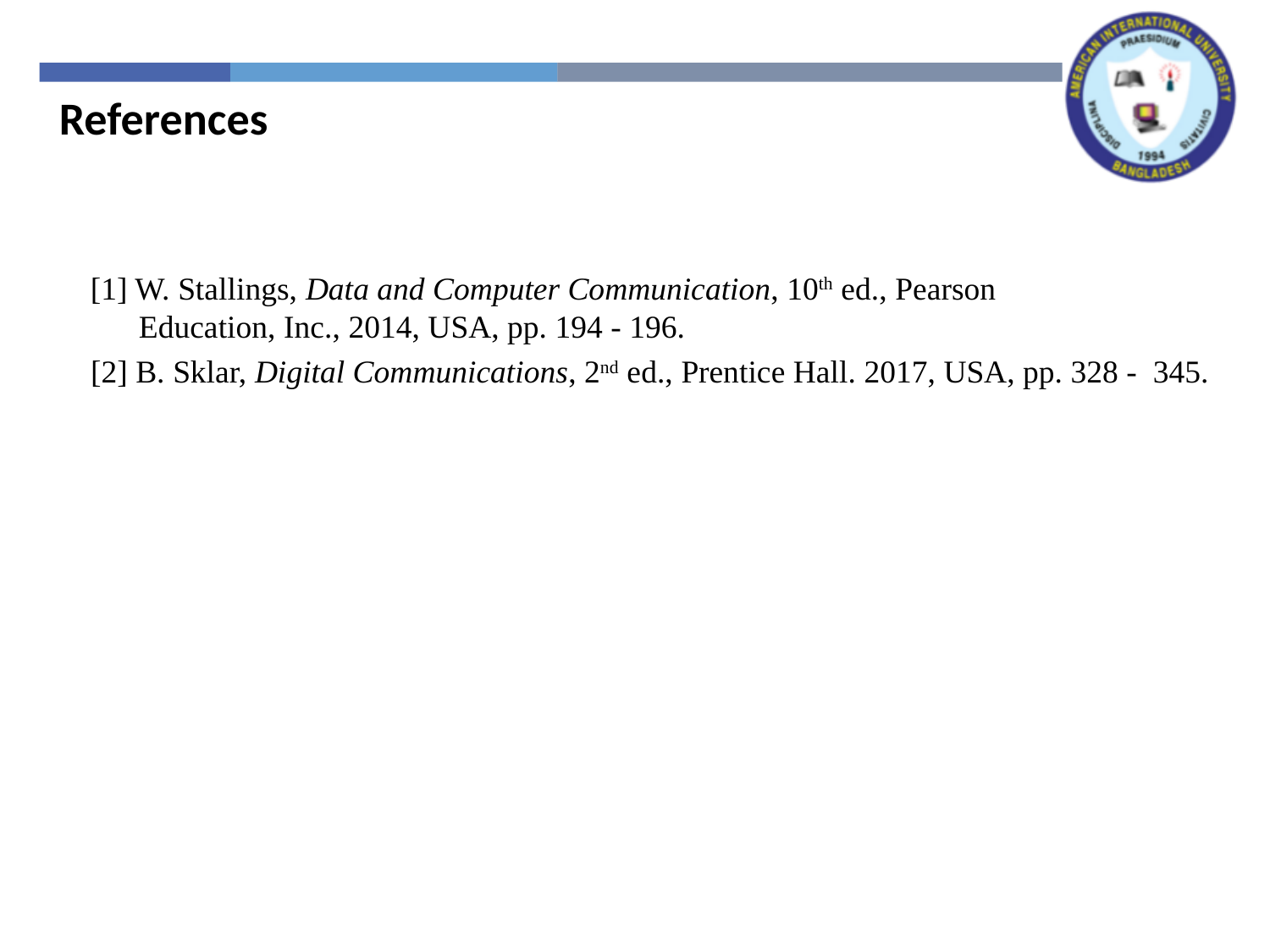

References
[1] W. Stallings, Data and Computer Communication, 10th ed., Pearson
      Education, Inc., 2014, USA, pp. 194 - 196.
[2] B. Sklar, Digital Communications, 2nd ed., Prentice Hall. 2017, USA, pp. 328 -  345.